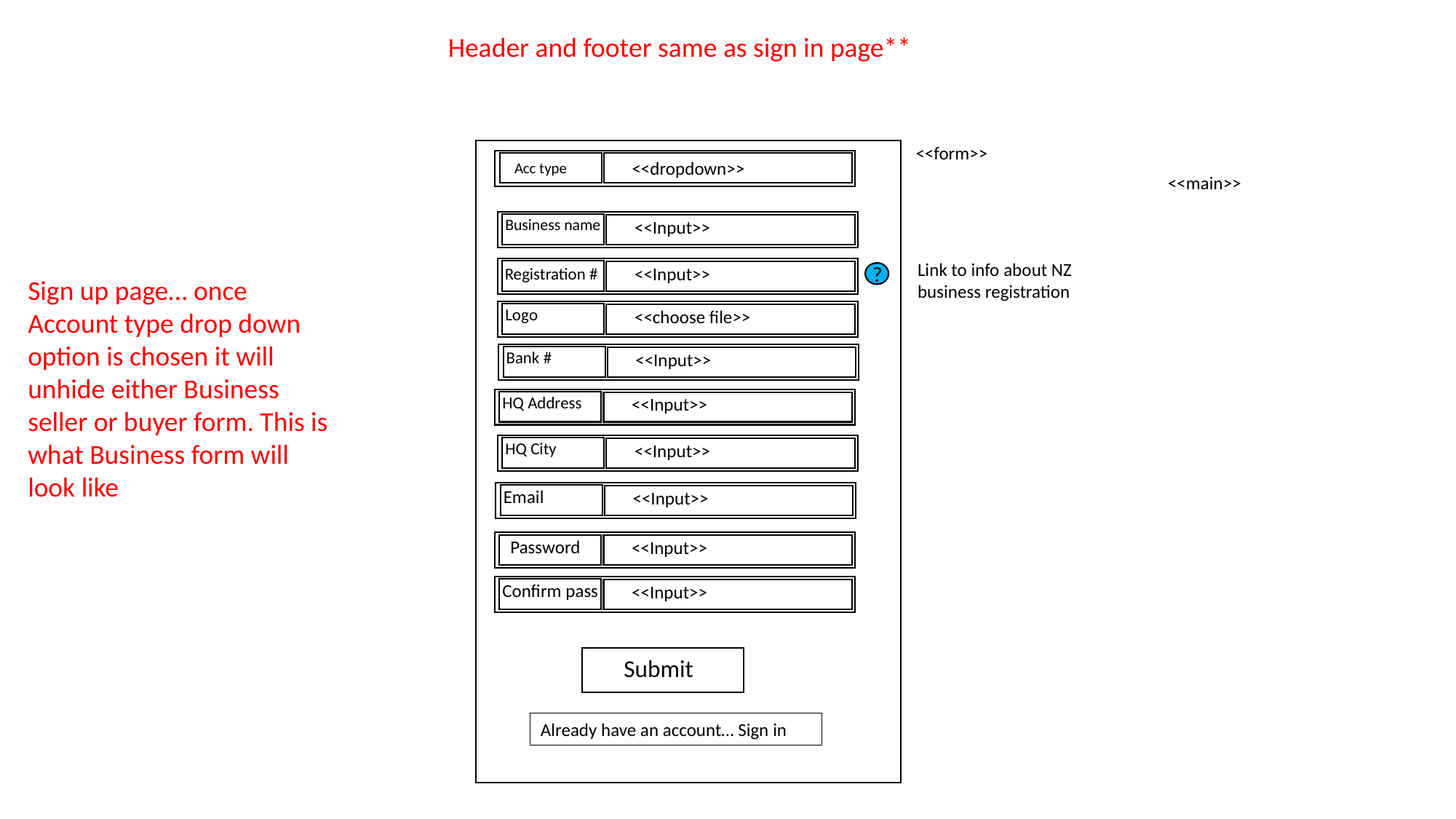

Header and footer same as sign in page**
<<form>>

<<dropdown>>
Acc type

<<main>>
Business name
<<Input>>

Link to info about NZ business registration
?
<<Input>>
Registration #

Sign up page… once Account type drop down option is chosen it will unhide either Business seller or buyer form. This is what Business form will look like
Logo
<<choose file>>

Bank #
<<Input>>

HQ Address
<<Input>>

HQ City
<<Input>>

Email
<<Input>>

Password
<<Input>>

Confirm pass
<<Input>>

Submit

Already have an account… Sign in